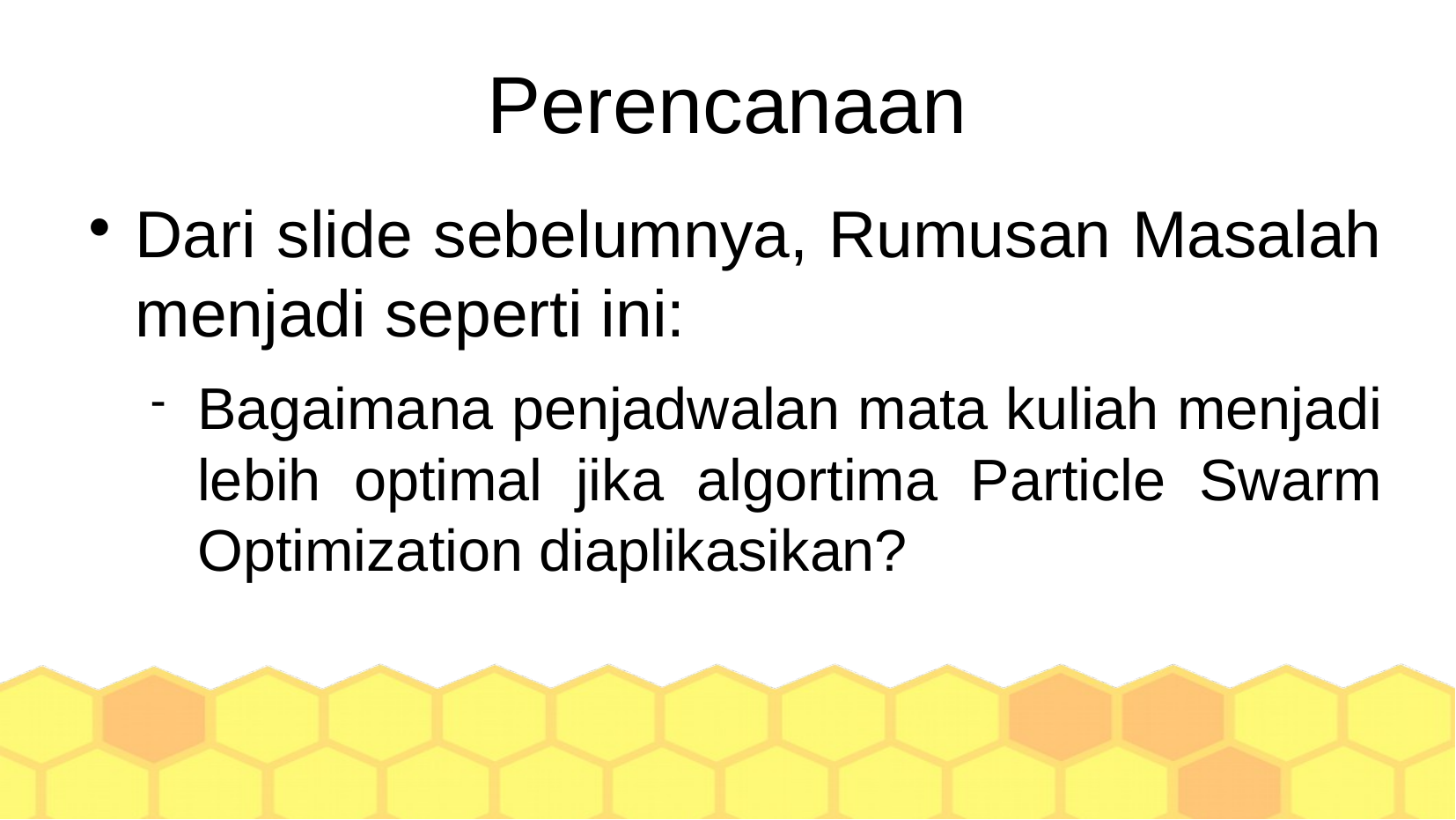

Perencanaan
Dari slide sebelumnya, Rumusan Masalah menjadi seperti ini:
Bagaimana penjadwalan mata kuliah menjadi lebih optimal jika algortima Particle Swarm Optimization diaplikasikan?